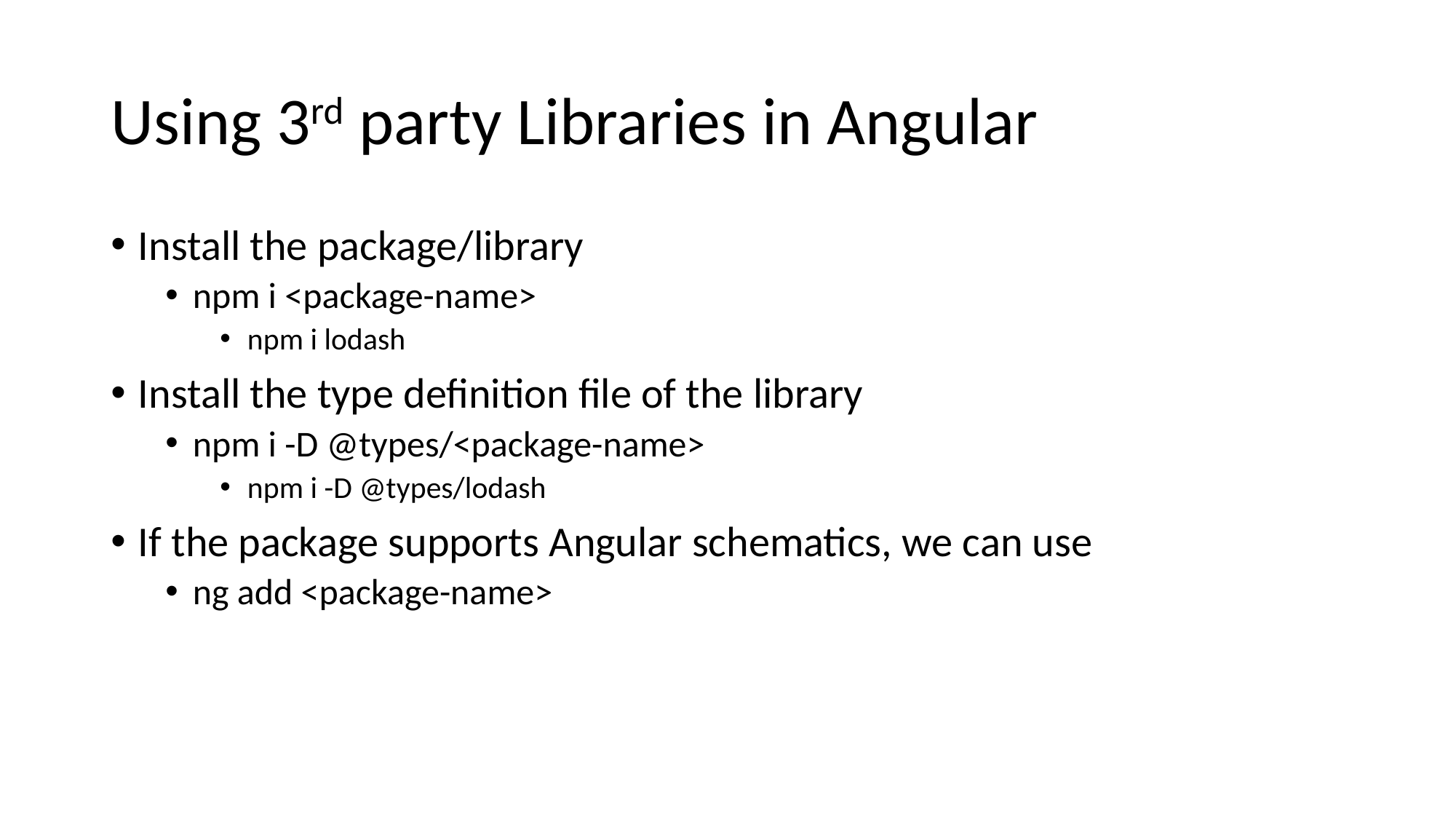

# Using 3rd party Libraries in Angular
Install the package/library
npm i <package-name>
npm i lodash
Install the type definition file of the library
npm i -D @types/<package-name>
npm i -D @types/lodash
If the package supports Angular schematics, we can use
ng add <package-name>